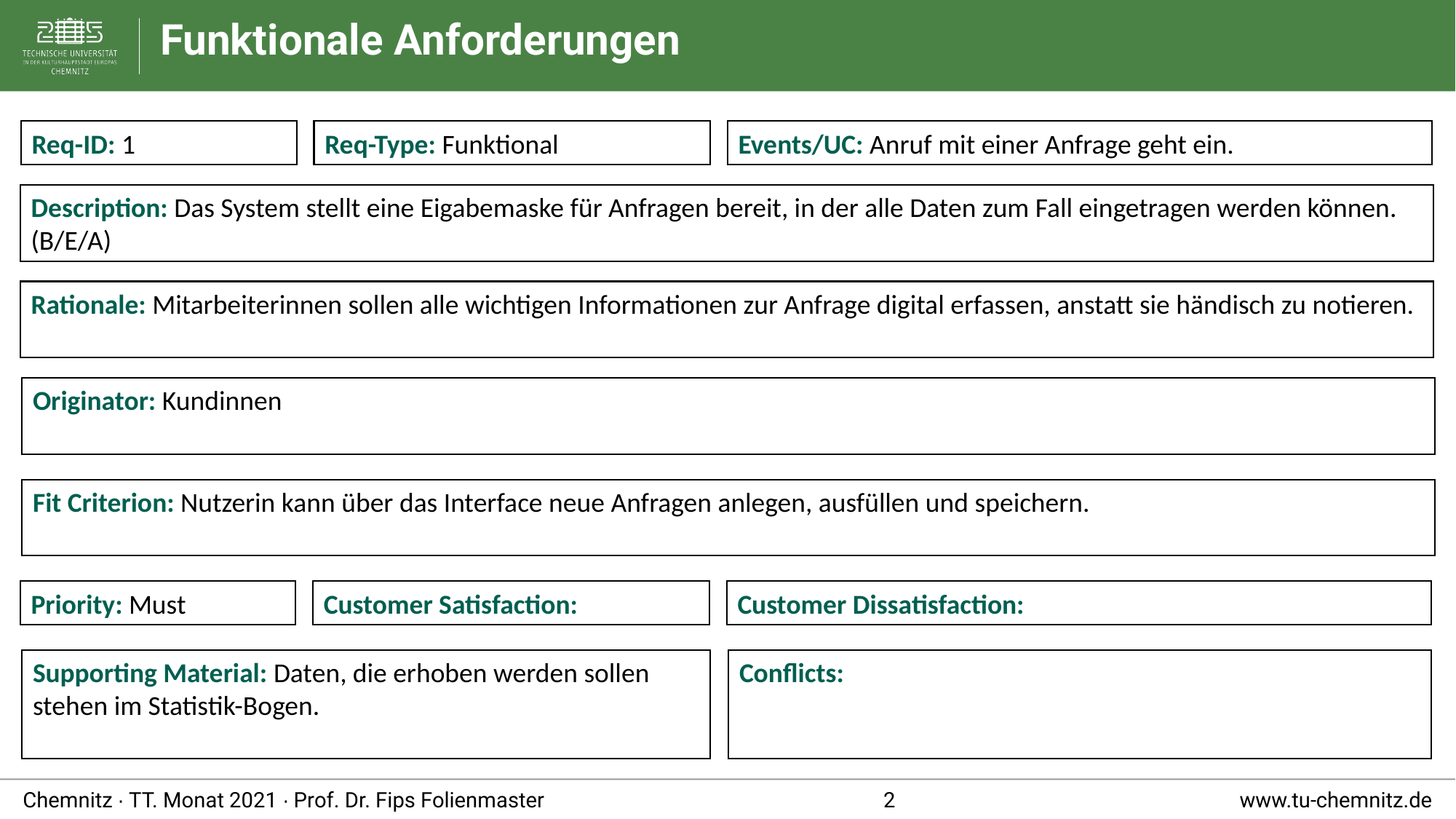

# Funktionale Anforderungen
Req-ID: 1
Req-Type: Funktional
Events/UC: Anruf mit einer Anfrage geht ein.
Description: Das System stellt eine Eigabemaske für Anfragen bereit, in der alle Daten zum Fall eingetragen werden können. (B/E/A)
Rationale: Mitarbeiterinnen sollen alle wichtigen Informationen zur Anfrage digital erfassen, anstatt sie händisch zu notieren.

Originator: Kundinnen

Fit Criterion: Nutzerin kann über das Interface neue Anfragen anlegen, ausfüllen und speichern.

Priority: Must
Customer Satisfaction:
Customer Dissatisfaction:
Supporting Material: Daten, die erhoben werden sollen stehen im Statistik-Bogen.

Conflicts: